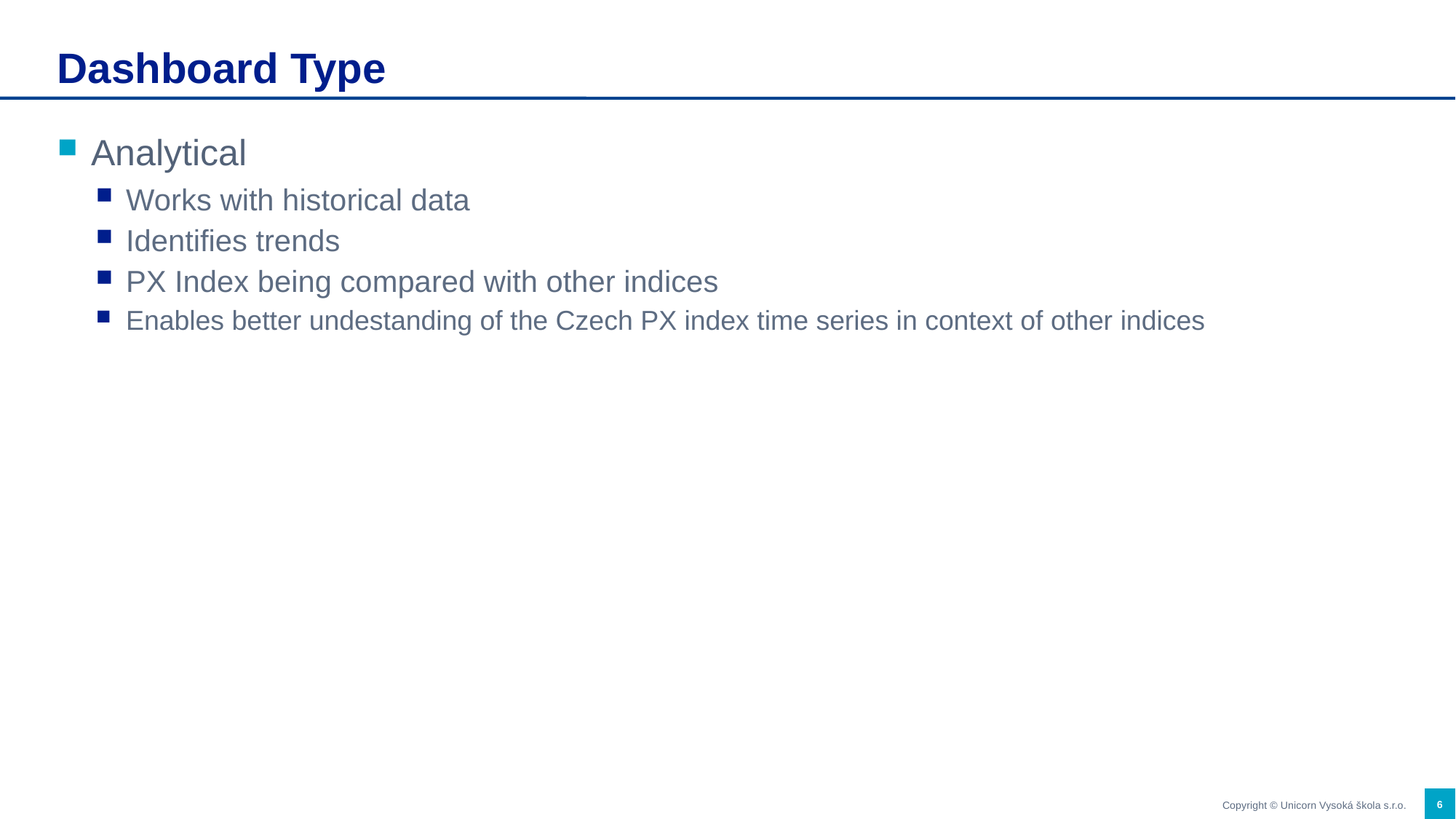

Dashboard Type
Analytical
Works with historical data
Identifies trends
PX Index being compared with other indices
Enables better undestanding of the Czech PX index time series in context of other indices

6
Copyright © Unicorn Vysoká škola s.r.o.